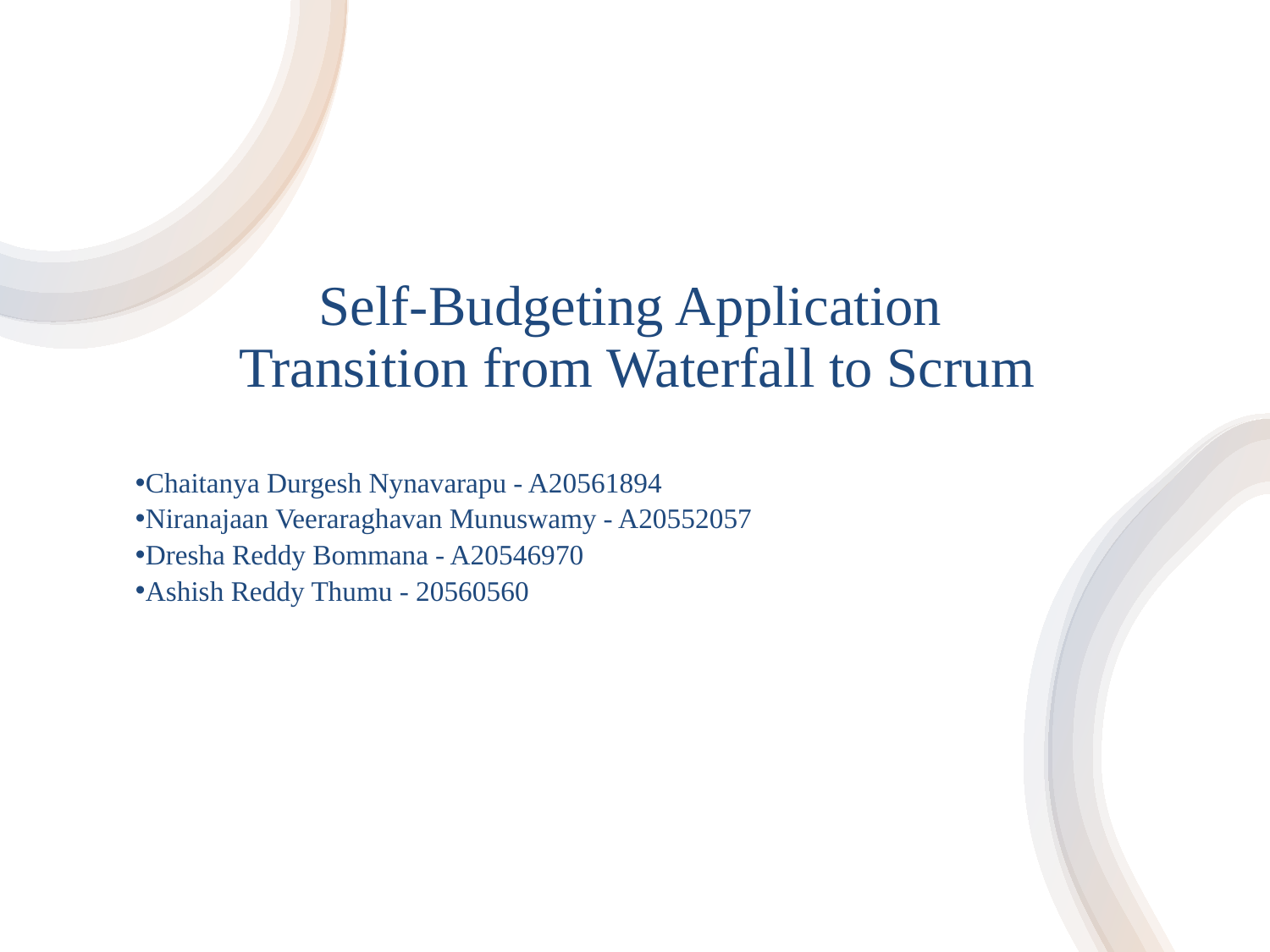

# Self-Budgeting Application Transition from Waterfall to Scrum
Chaitanya Durgesh Nynavarapu - A20561894
Niranajaan Veeraraghavan Munuswamy - A20552057
Dresha Reddy Bommana - A20546970
Ashish Reddy Thumu - 20560560